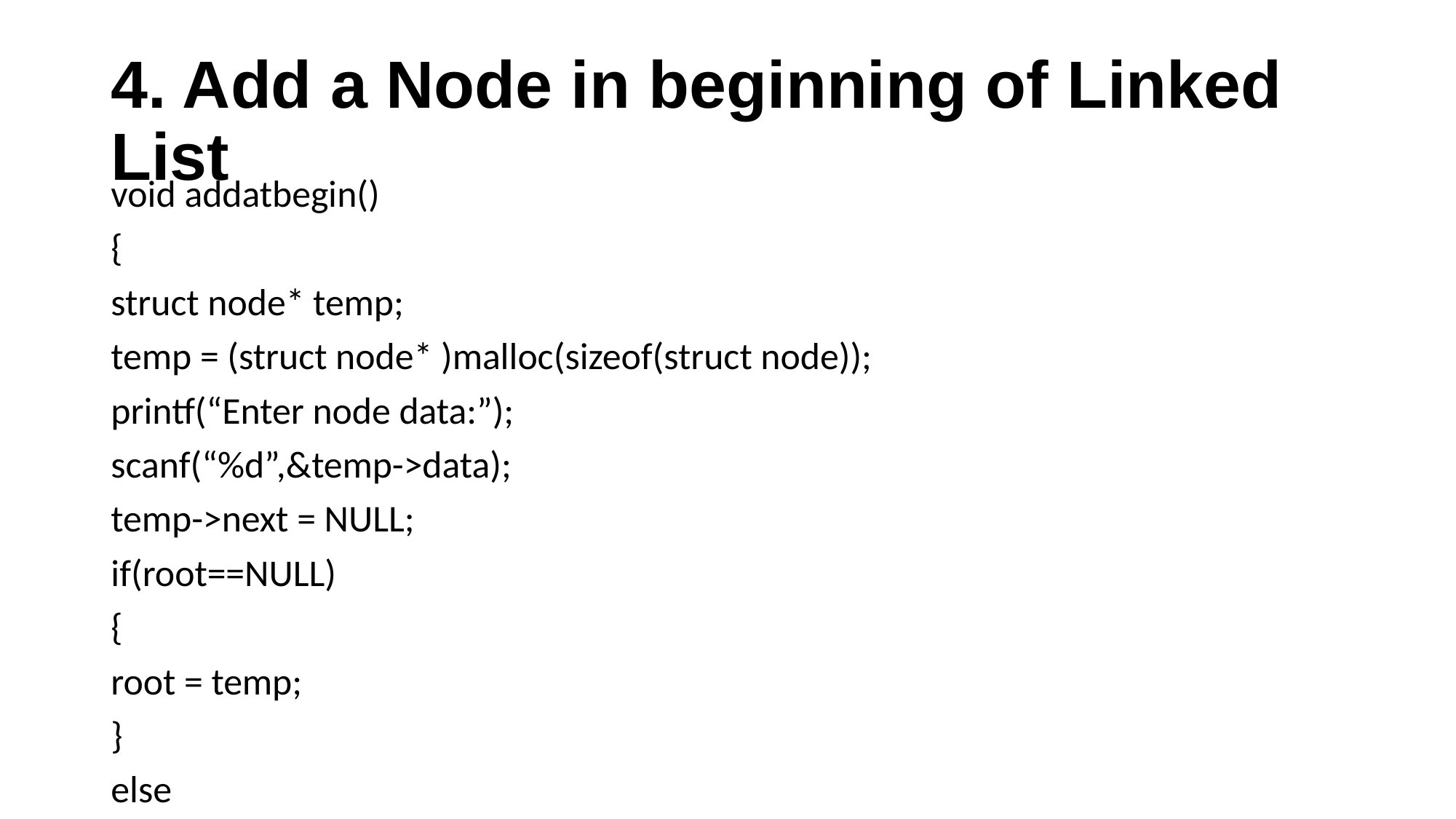

# 4. Add a Node in beginning of Linked List
void addatbegin()
{
struct node* temp;
temp = (struct node* )malloc(sizeof(struct node));
printf(“Enter node data:”);
scanf(“%d”,&temp->data);
temp->next = NULL;
if(root==NULL)
{
root = temp;
}
else